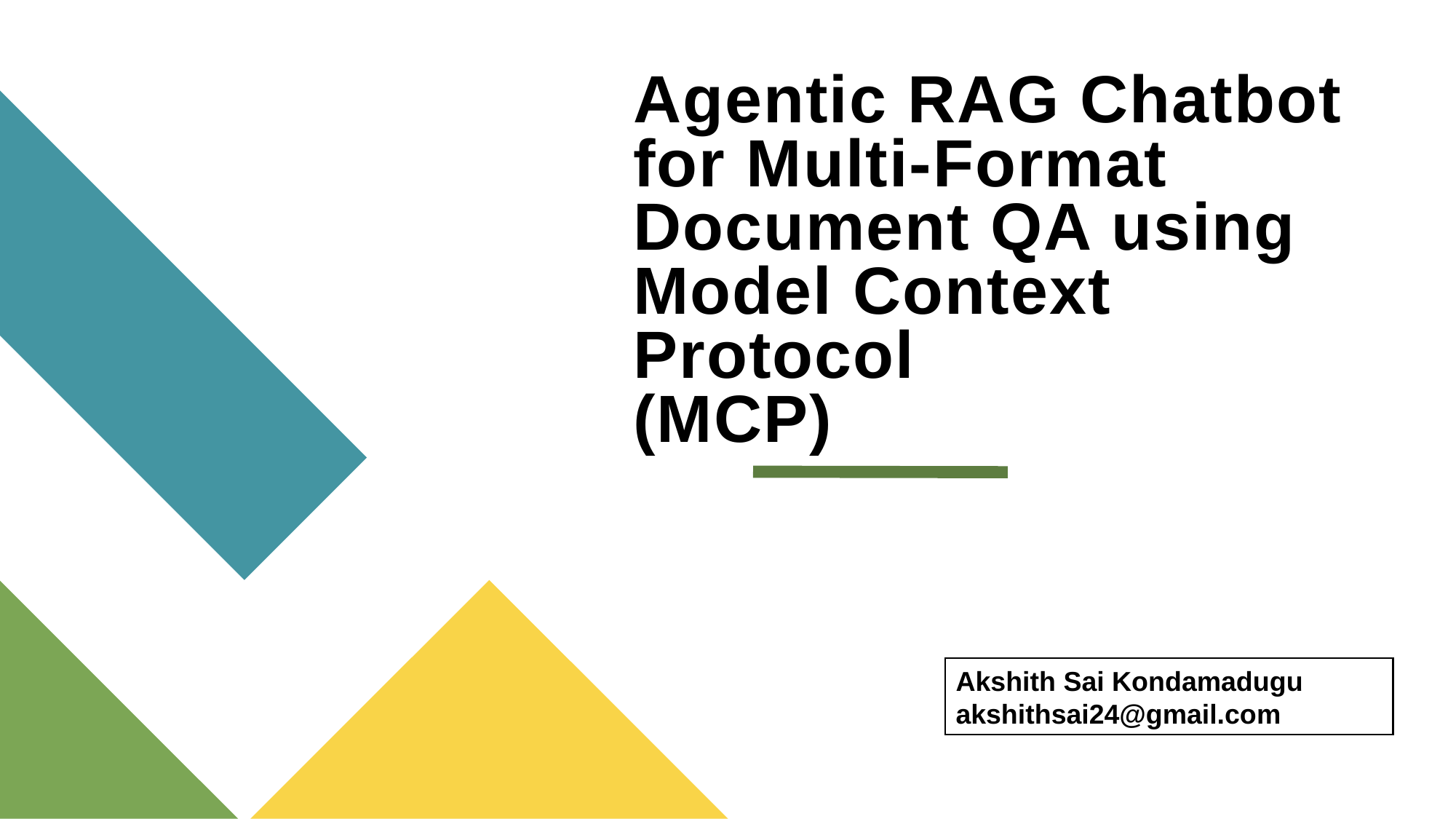

# Agentic RAG Chatbot for Multi-Format Document QA using Model Context Protocol (MCP)
Akshith Sai Kondamadugu
akshithsai24@gmail.com